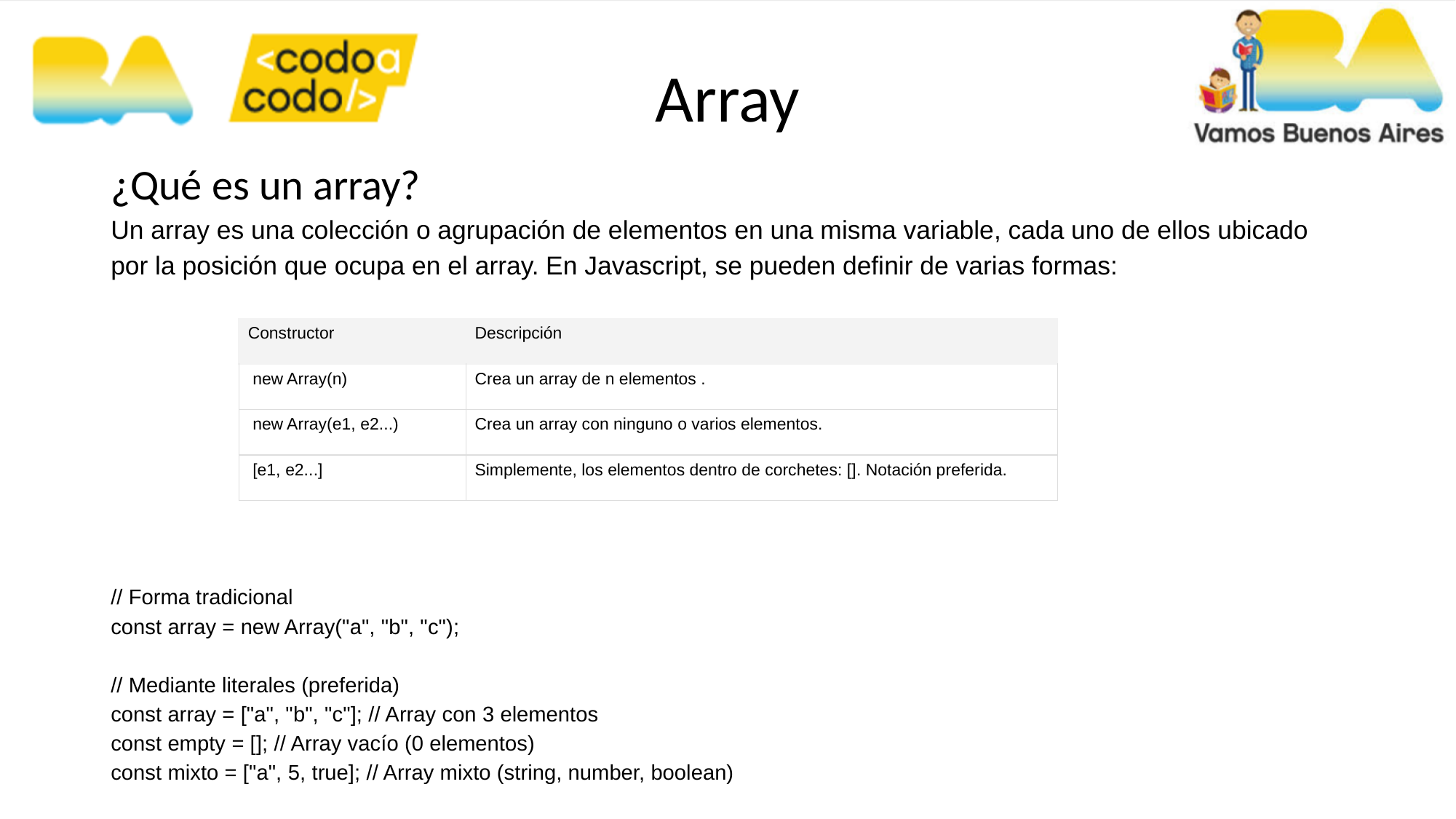

Array
¿Qué es un array?
Un array es una colección o agrupación de elementos en una misma variable, cada uno de ellos ubicado por la posición que ocupa en el array. En Javascript, se pueden definir de varias formas:

// Forma tradicional
const array = new Array("a", "b", "c");

// Mediante literales (preferida)
const array = ["a", "b", "c"]; // Array con 3 elementos
const empty = []; // Array vacío (0 elementos)
const mixto = ["a", 5, true]; // Array mixto (string, number, boolean)

| Constructor | Descripción |
| --- | --- |
| new Array(n) | Crea un array de n elementos . |
| new Array(e1, e2...) | Crea un array con ninguno o varios elementos. |
| [e1, e2...] | Simplemente, los elementos dentro de corchetes: []. Notación preferida. |